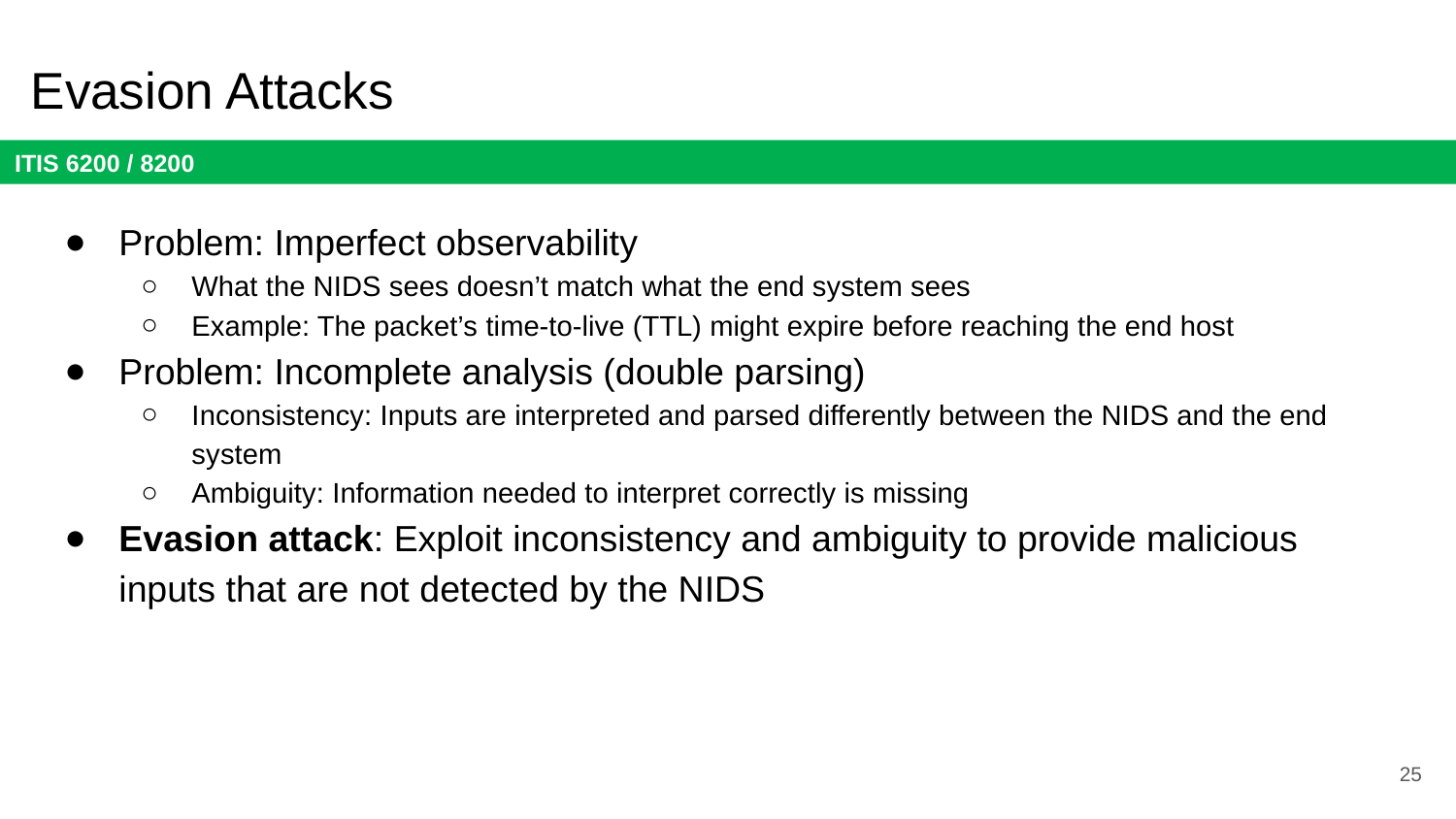

# Evasion Attacks
Problem: Imperfect observability
What the NIDS sees doesn’t match what the end system sees
Example: The packet’s time-to-live (TTL) might expire before reaching the end host
Problem: Incomplete analysis (double parsing)
Inconsistency: Inputs are interpreted and parsed differently between the NIDS and the end system
Ambiguity: Information needed to interpret correctly is missing
Evasion attack: Exploit inconsistency and ambiguity to provide malicious inputs that are not detected by the NIDS
25